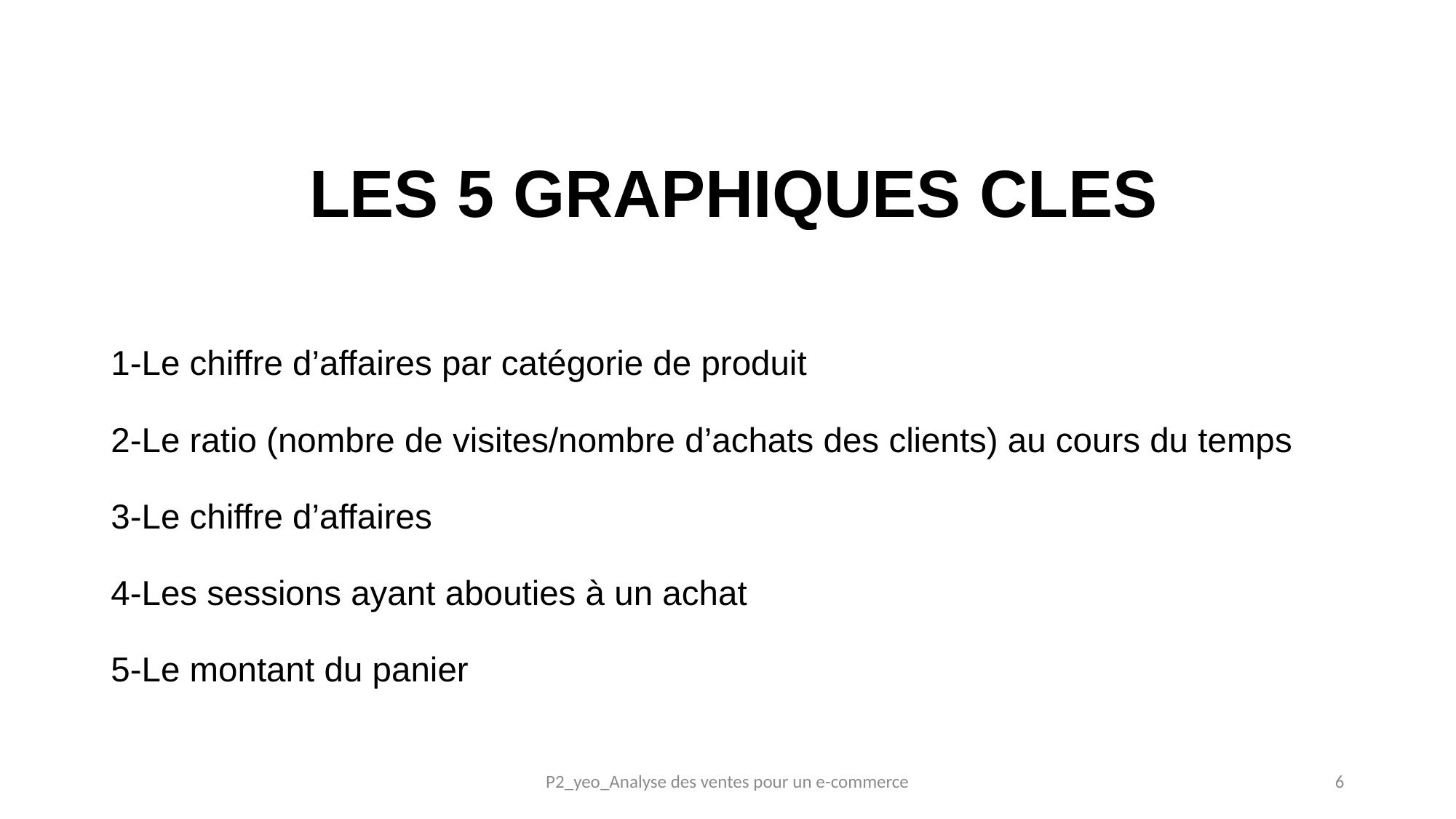

# LES 5 GRAPHIQUES CLES
1-Le chiffre d’affaires par catégorie de produit
2-Le ratio (nombre de visites/nombre d’achats des clients) au cours du temps
3-Le chiffre d’affaires
4-Les sessions ayant abouties à un achat
5-Le montant du panier

P2_yeo_Analyse des ventes pour un e-commerce
6